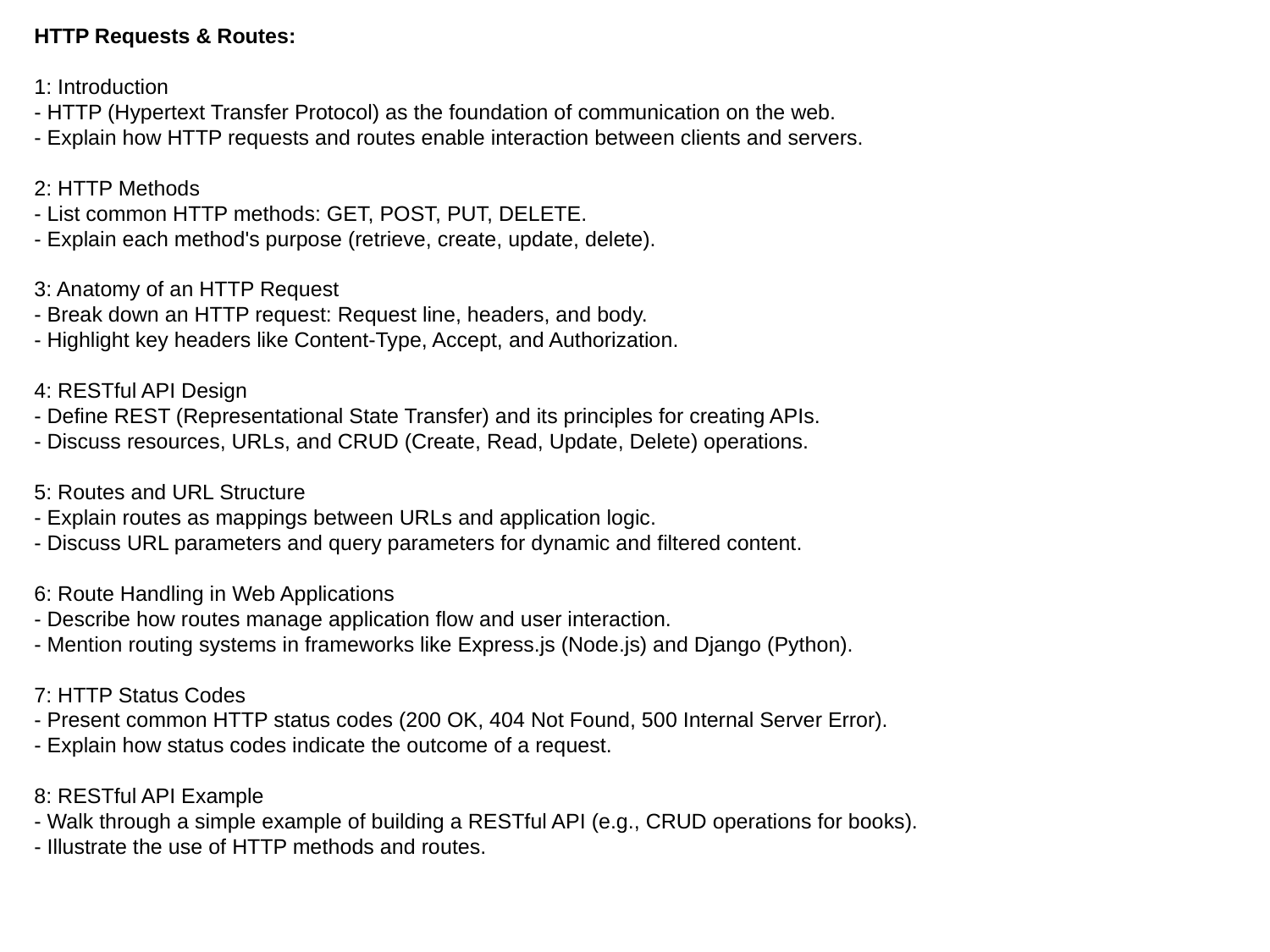

# HTTP Requests & Routes:

1: Introduction
- HTTP (Hypertext Transfer Protocol) as the foundation of communication on the web.
- Explain how HTTP requests and routes enable interaction between clients and servers.

2: HTTP Methods
- List common HTTP methods: GET, POST, PUT, DELETE.
- Explain each method's purpose (retrieve, create, update, delete).

3: Anatomy of an HTTP Request
- Break down an HTTP request: Request line, headers, and body.
- Highlight key headers like Content-Type, Accept, and Authorization.

4: RESTful API Design
- Define REST (Representational State Transfer) and its principles for creating APIs.
- Discuss resources, URLs, and CRUD (Create, Read, Update, Delete) operations.

5: Routes and URL Structure
- Explain routes as mappings between URLs and application logic.
- Discuss URL parameters and query parameters for dynamic and filtered content.

6: Route Handling in Web Applications
- Describe how routes manage application flow and user interaction.
- Mention routing systems in frameworks like Express.js (Node.js) and Django (Python).

7: HTTP Status Codes
- Present common HTTP status codes (200 OK, 404 Not Found, 500 Internal Server Error).
- Explain how status codes indicate the outcome of a request.

8: RESTful API Example
- Walk through a simple example of building a RESTful API (e.g., CRUD operations for books).
- Illustrate the use of HTTP methods and routes.